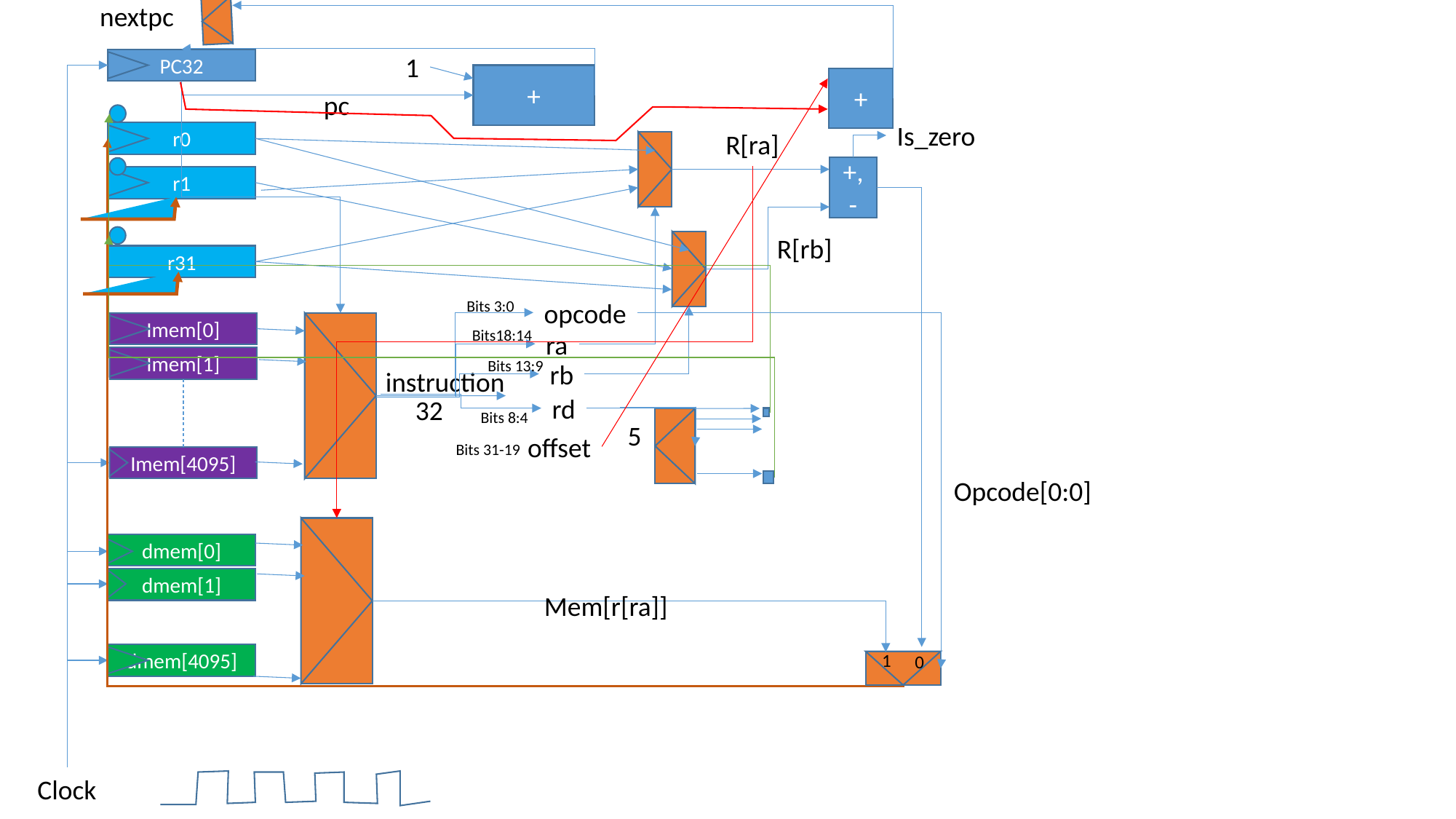

nextpc

1
PC32

+
+

pc

Is_zero
R[ra]
r0

+,-

r1

R[rb]

r31

Bits 3:0
opcode
Imem[0]

Bits18:14
ra
Imem[1]

Bits 13:9
rb
instruction
rd
32
Bits 8:4

5
offset
Bits 31-19
Imem[4095]

Opcode[0:0]

dmem[0]

dmem[1]

Mem[r[ra]]

1
dmem[4095]

0

Clock